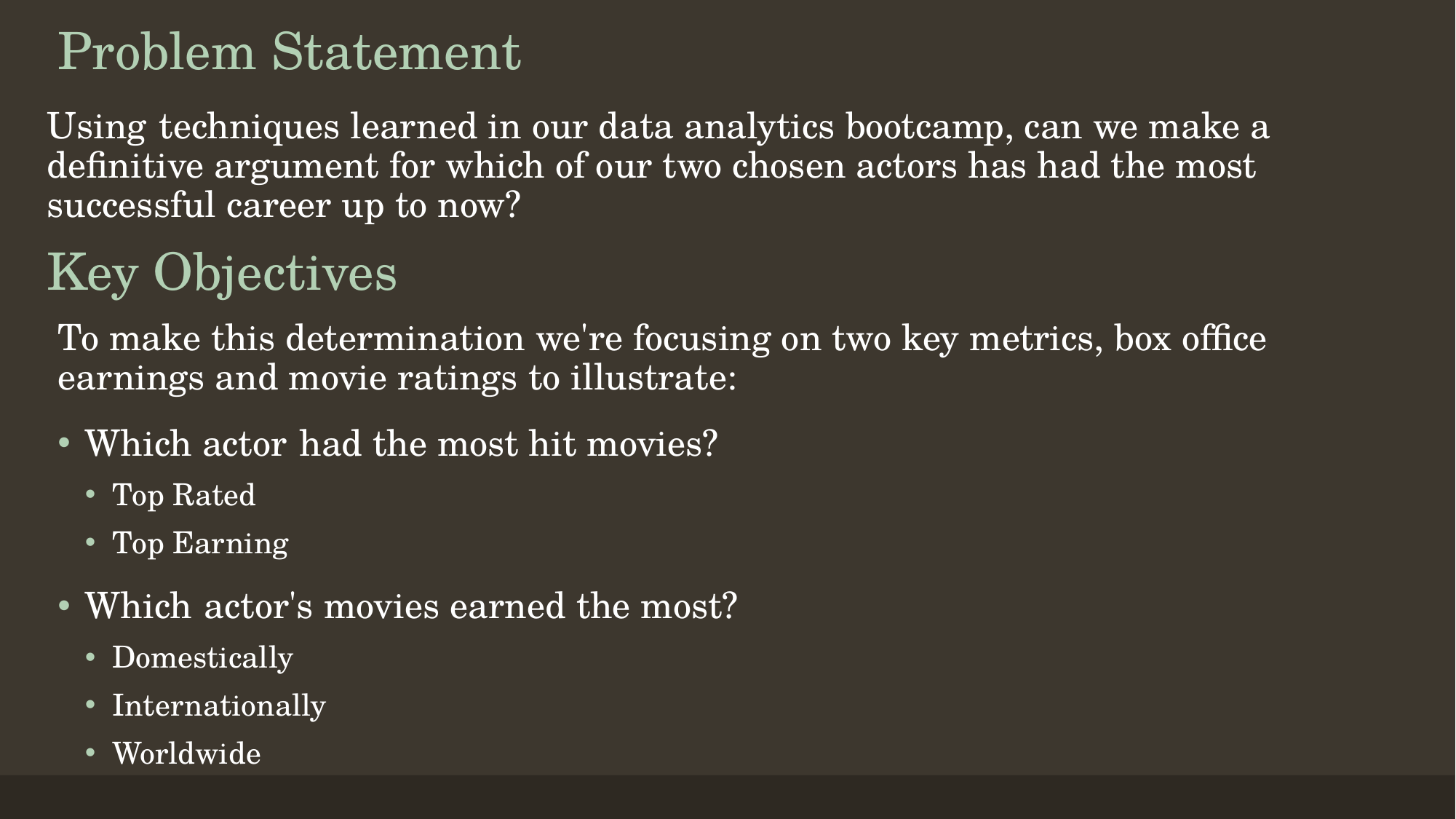

# Problem Statement
Using techniques learned in our data analytics bootcamp, can we make a definitive argument for which of our two chosen actors has had the most successful career up to now?
Key Objectives
To make this determination we're focusing on two key metrics, box office earnings and movie ratings to illustrate:
Which actor had the most hit movies?
Top Rated
Top Earning
Which actor's movies earned the most?
Domestically
Internationally
Worldwide